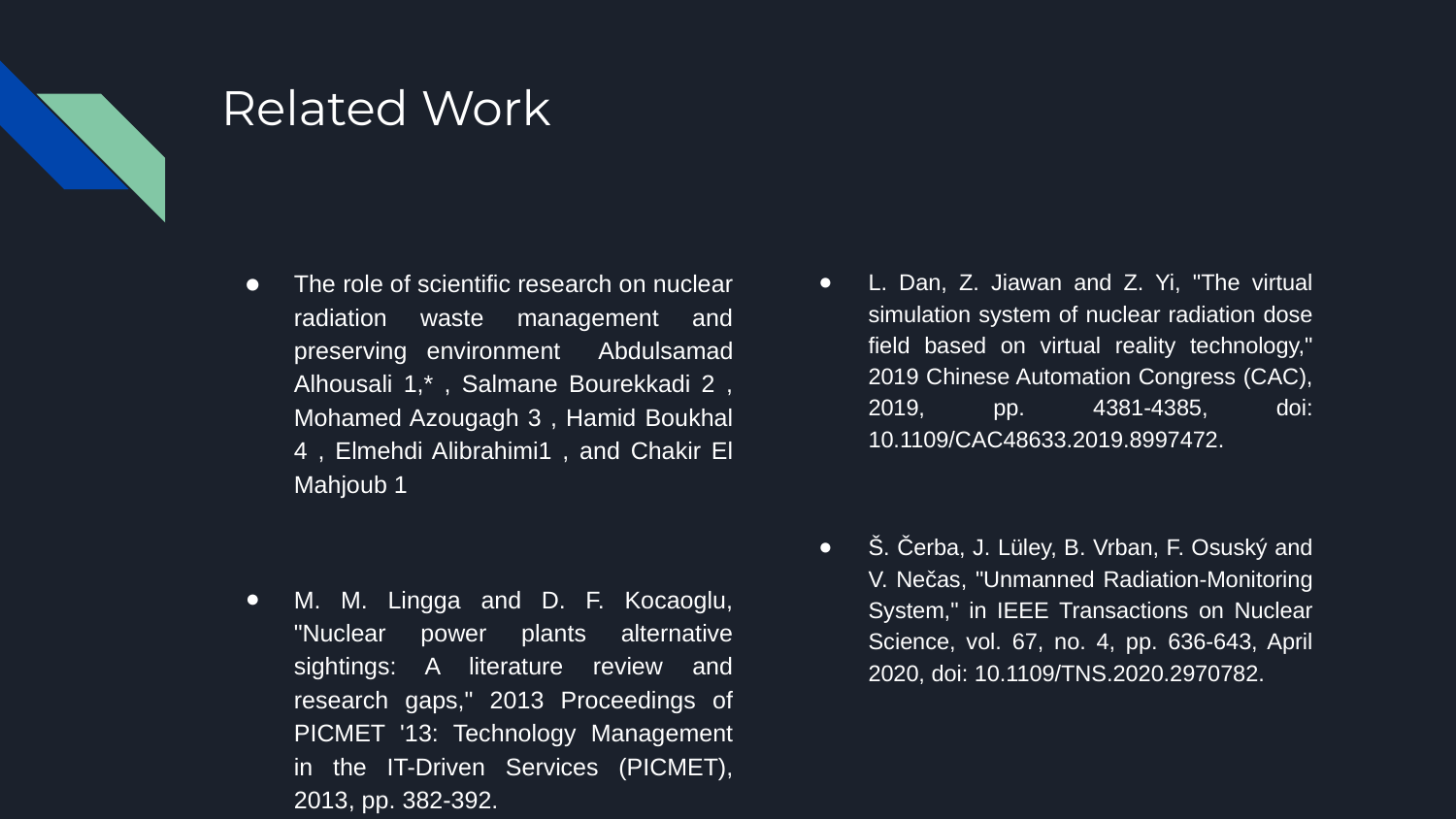

# Related Work
The role of scientific research on nuclear radiation waste management and preserving environment  Abdulsamad Alhousali 1,* , Salmane Bourekkadi 2 , Mohamed Azougagh 3 , Hamid Boukhal 4 , Elmehdi Alibrahimi1 , and Chakir El Mahjoub 1

M. M. Lingga and D. F. Kocaoglu, "Nuclear power plants alternative sightings: A literature review and research gaps," 2013 Proceedings of PICMET '13: Technology Management in the IT-Driven Services (PICMET), 2013, pp. 382-392.
L. Dan, Z. Jiawan and Z. Yi, "The virtual simulation system of nuclear radiation dose field based on virtual reality technology," 2019 Chinese Automation Congress (CAC), 2019, pp. 4381-4385, doi: 10.1109/CAC48633.2019.8997472.

Š. Čerba, J. Lüley, B. Vrban, F. Osuský and V. Nečas, "Unmanned Radiation-Monitoring System," in IEEE Transactions on Nuclear Science, vol. 67, no. 4, pp. 636-643, April 2020, doi: 10.1109/TNS.2020.2970782.